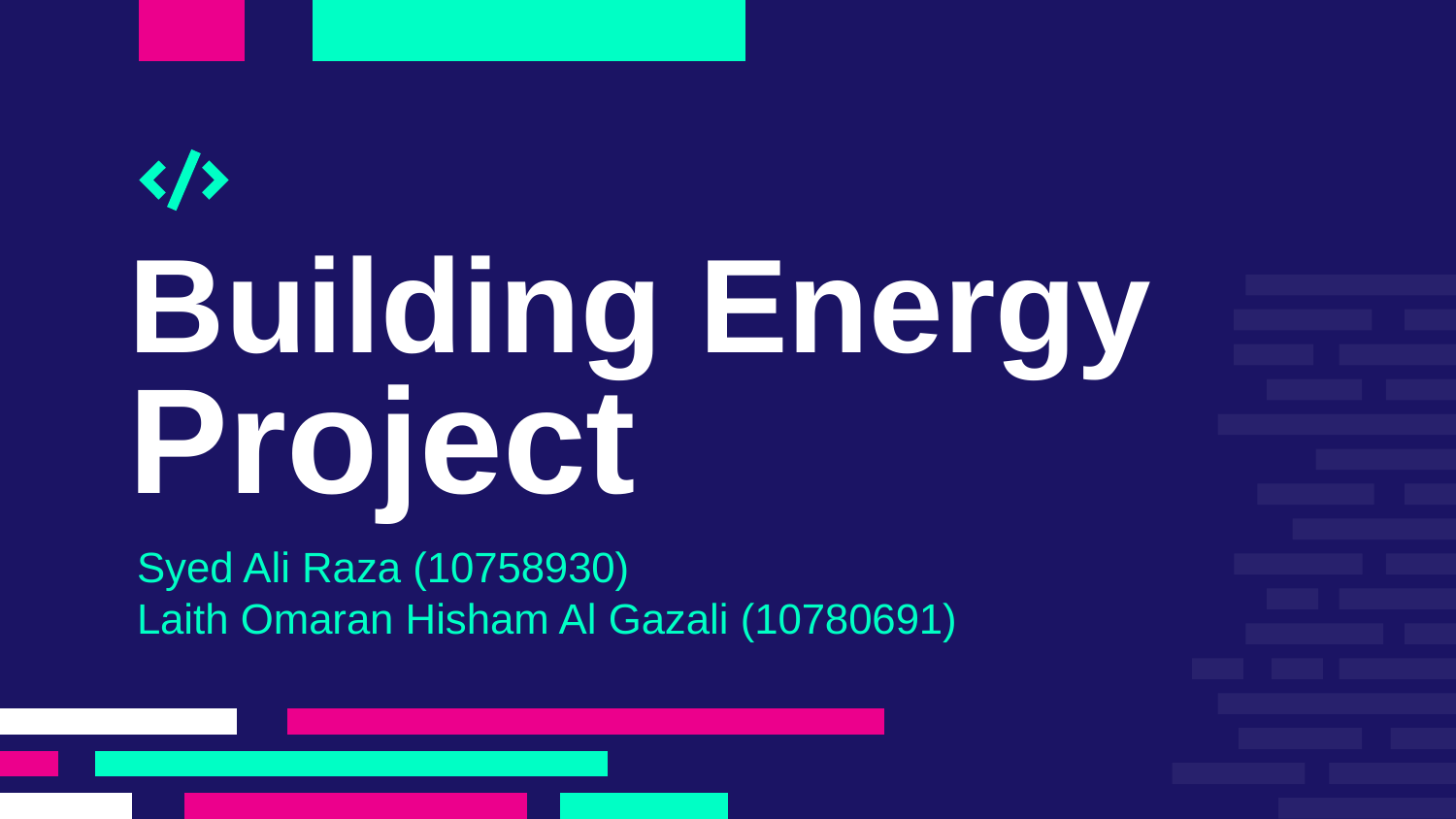

# Building Energy
Project
Syed Ali Raza (10758930)
Laith Omaran Hisham Al Gazali (10780691)